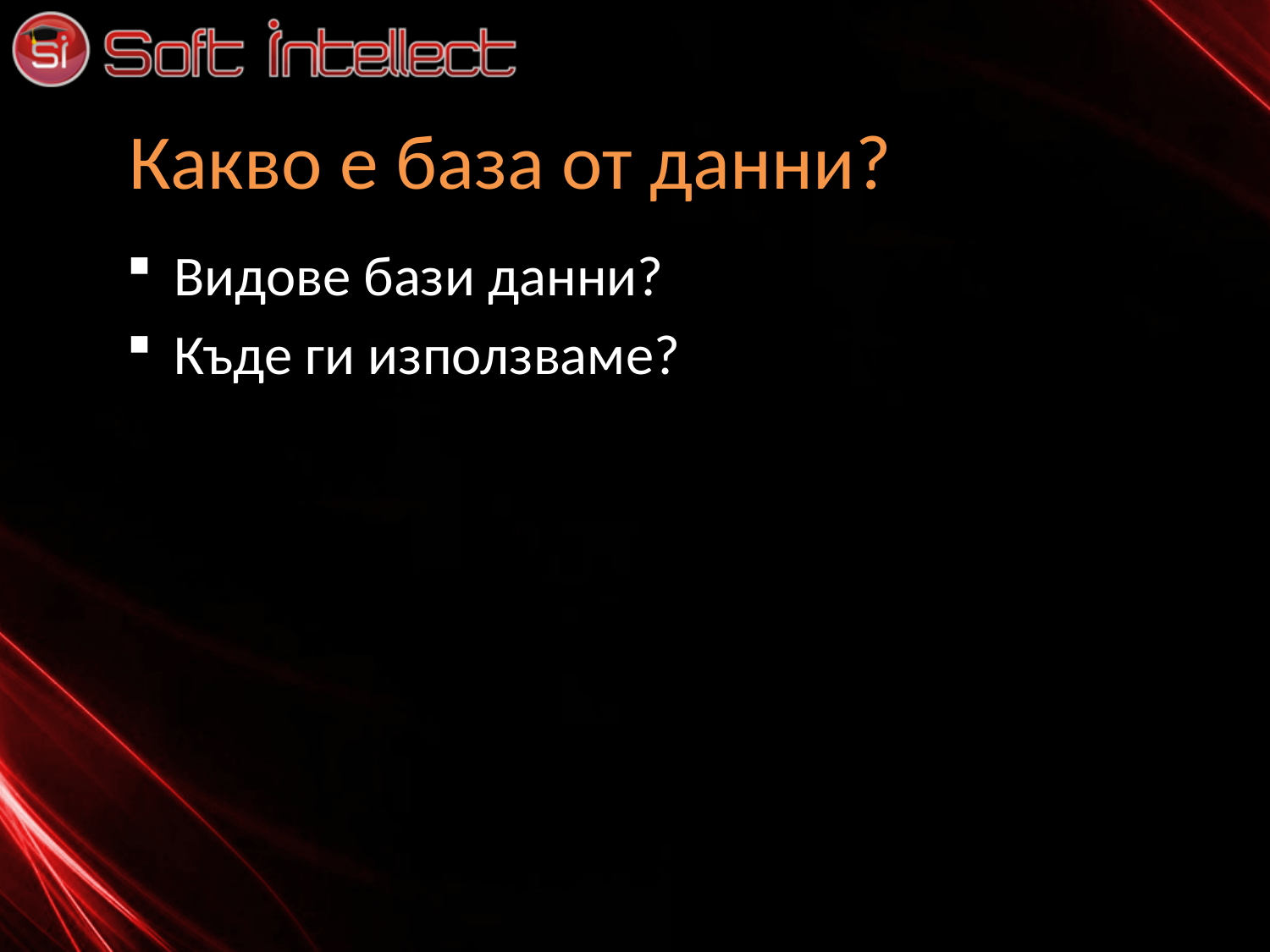

# Какво е база от данни?
Видове бази данни?
Къде ги използваме?